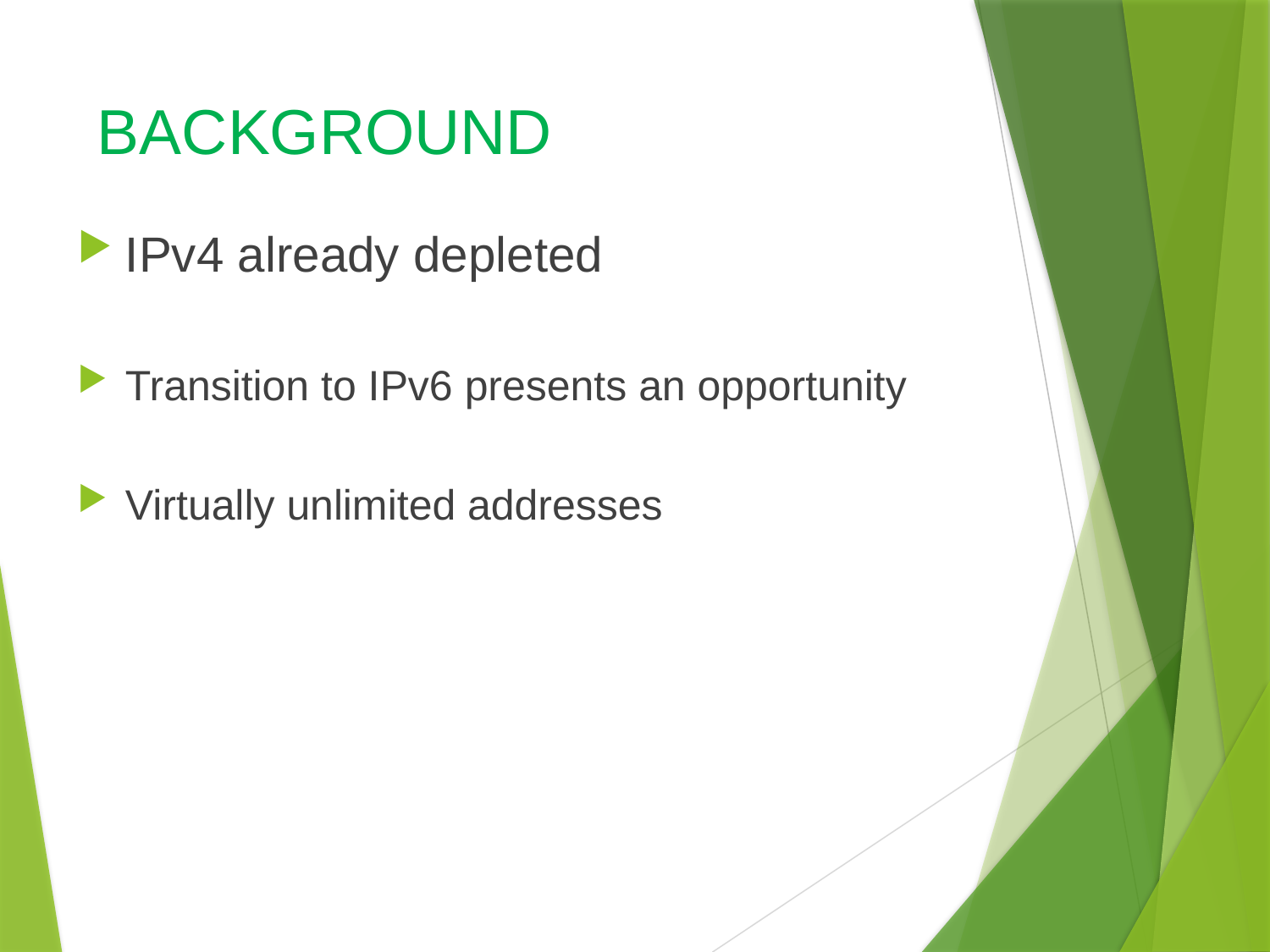

# BACKGROUND
IPv4 already depleted
Transition to IPv6 presents an opportunity
Virtually unlimited addresses